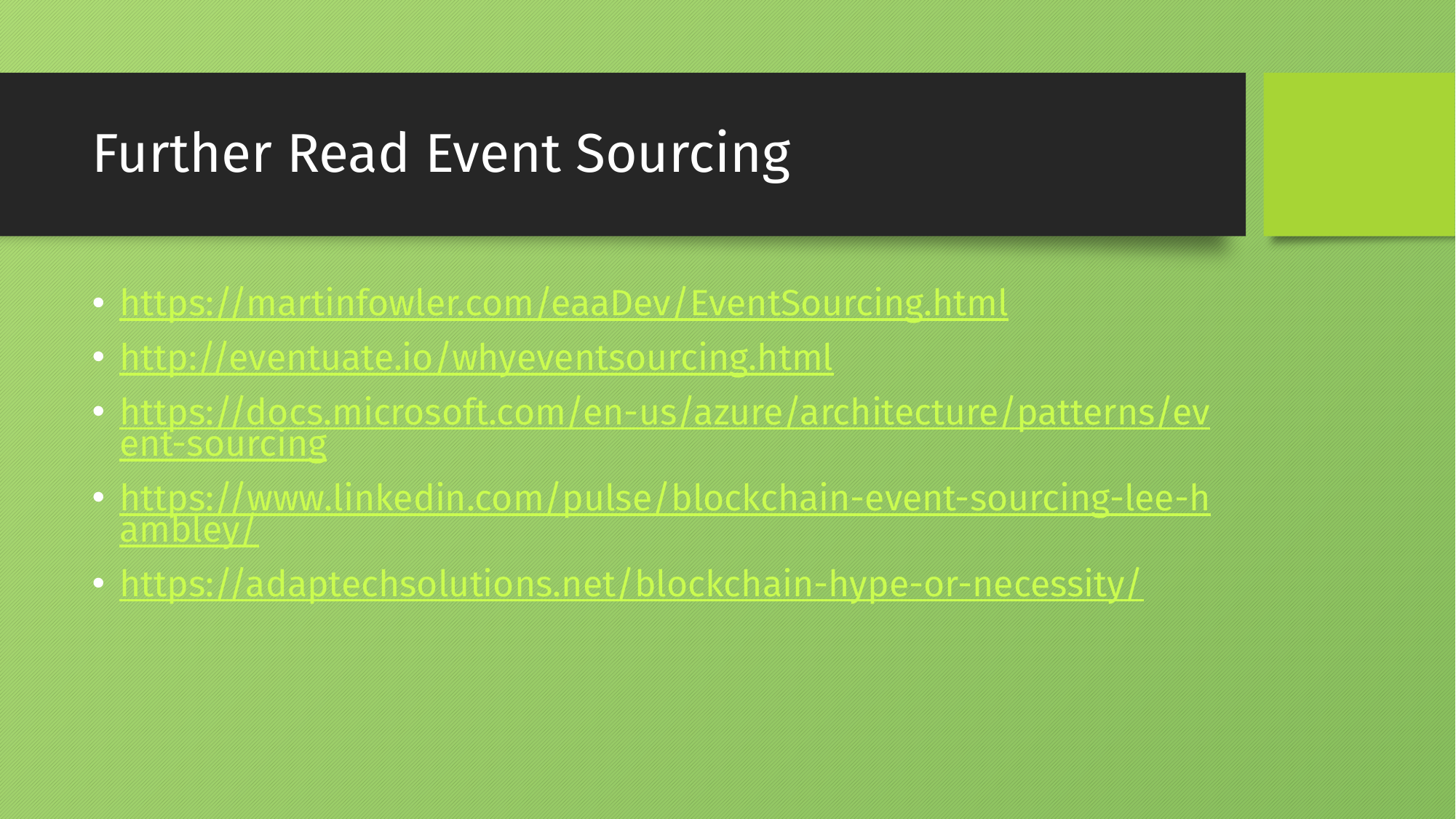

# Further Read Event Sourcing
https://martinfowler.com/eaaDev/EventSourcing.html
http://eventuate.io/whyeventsourcing.html
https://docs.microsoft.com/en-us/azure/architecture/patterns/event-sourcing
https://www.linkedin.com/pulse/blockchain-event-sourcing-lee-hambley/
https://adaptechsolutions.net/blockchain-hype-or-necessity/